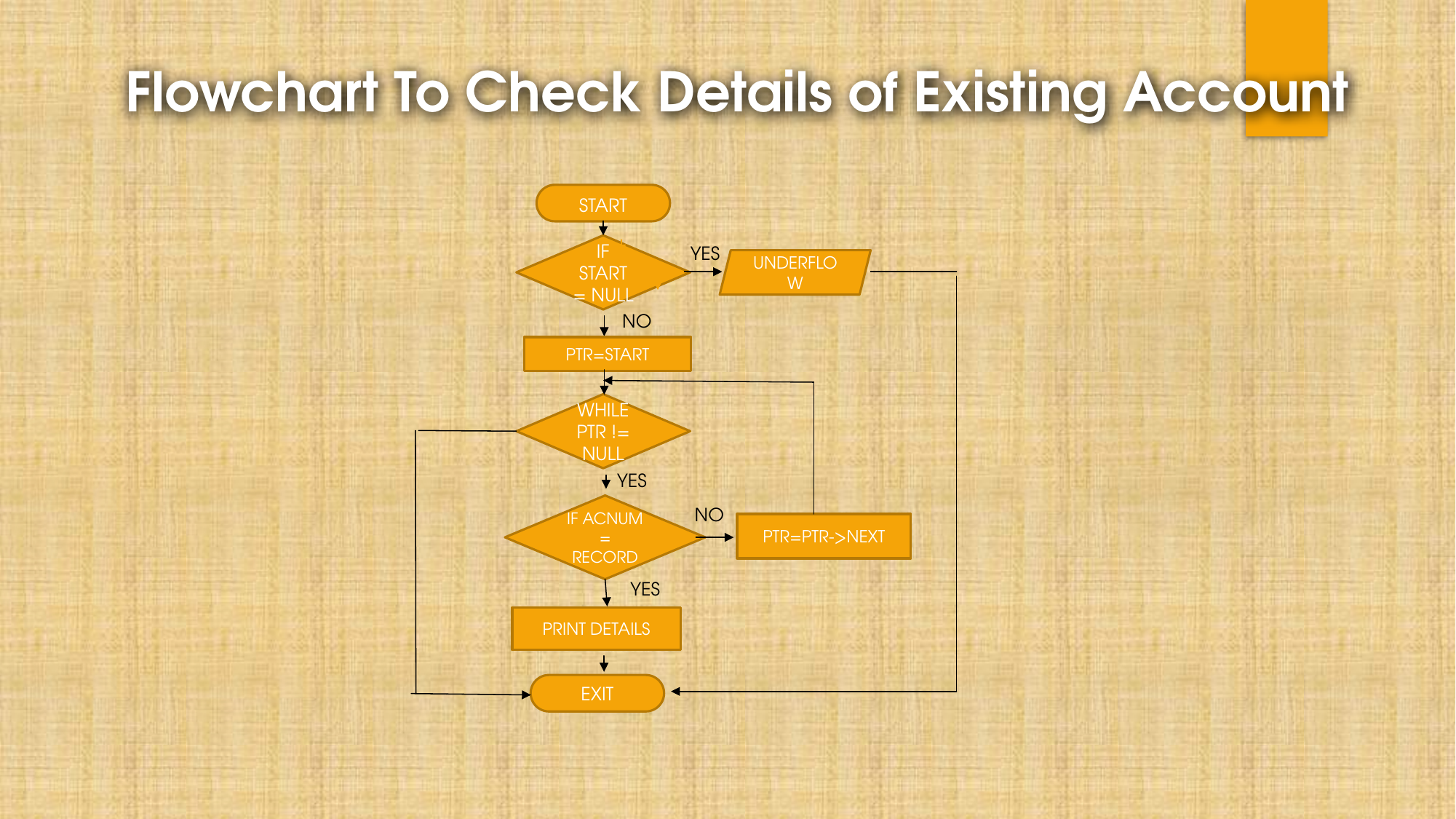

Flowchart To Check Details of Existing Account

START
IF START = NULL
YES
UNDERFLOW
NO
PTR=START
WHILE PTR != NULL
YES
IF ACNUM = RECORD
NO
PTR=PTR->NEXT
YES
PRINT DETAILS
EXIT